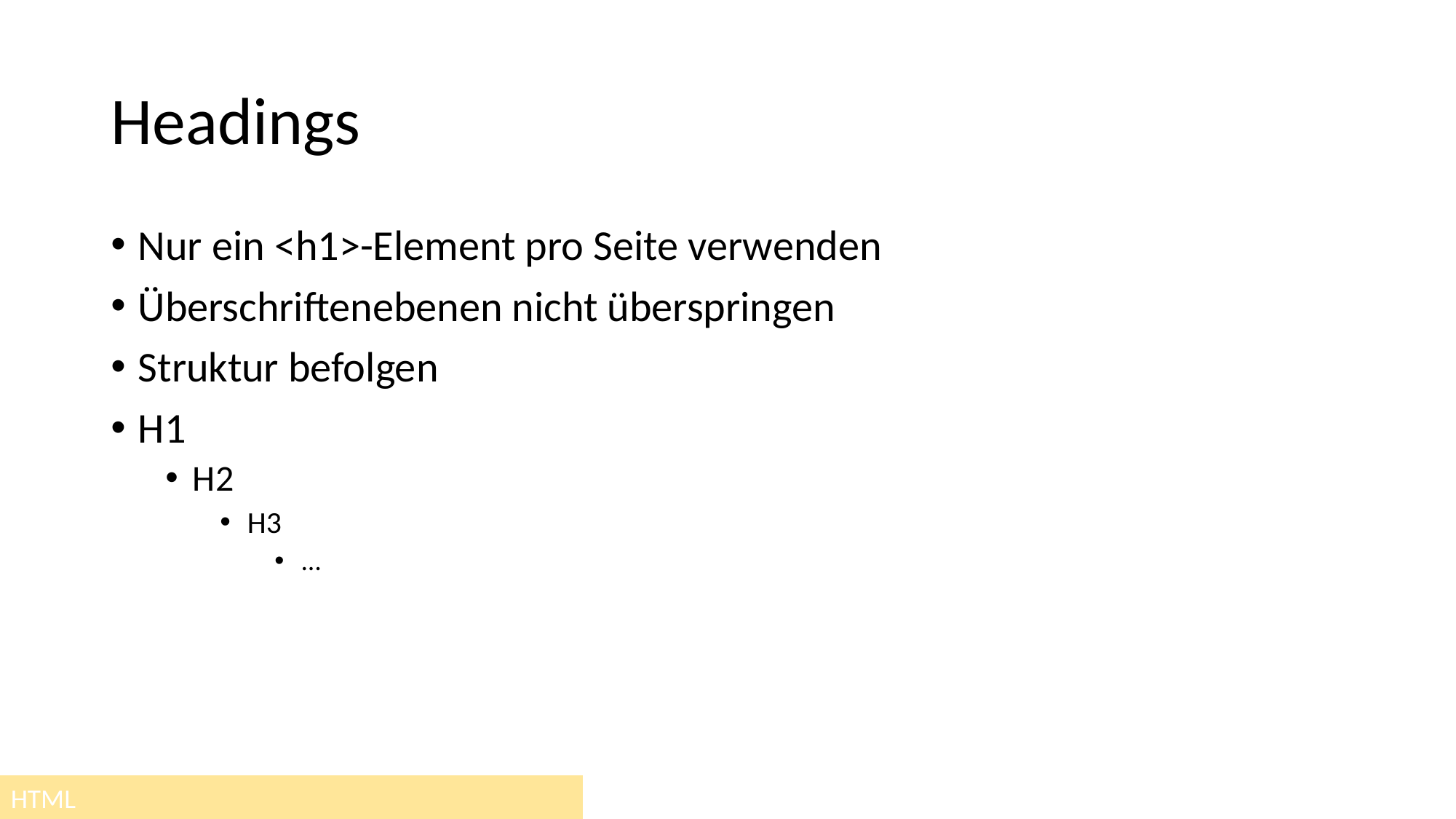

# Headings
Nur ein <h1>-Element pro Seite verwenden
Überschriftenebenen nicht überspringen
Struktur befolgen
H1
H2
H3
…

HTML